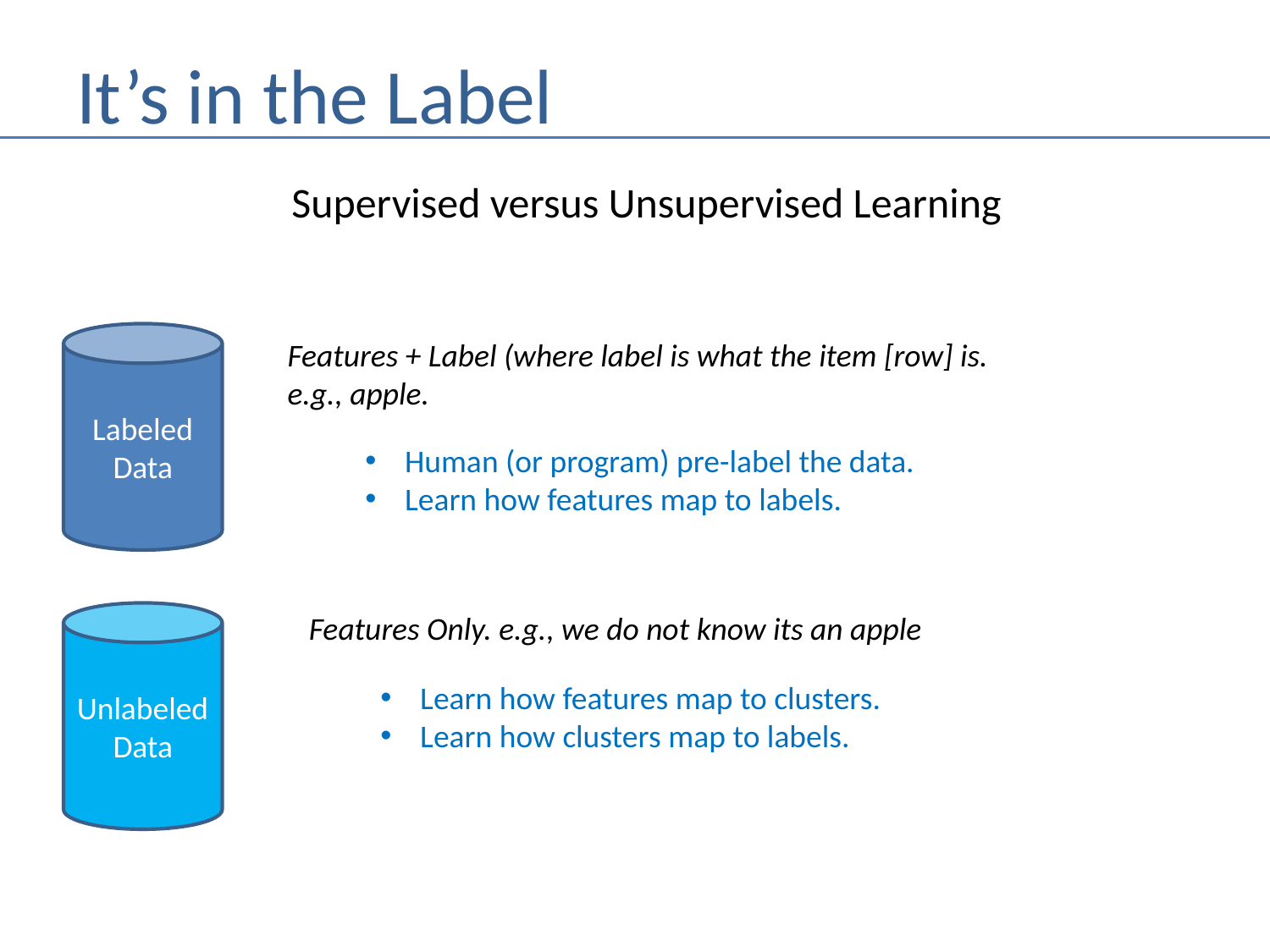

# It’s in the Label
Supervised versus Unsupervised Learning

Labeled
Data
Features + Label (where label is what the item [row] is. e.g., apple.
Human (or program) pre-label the data.
Learn how features map to labels.
Features Only. e.g., we do not know its an apple
Unlabeled
Data
Learn how features map to clusters.
Learn how clusters map to labels.